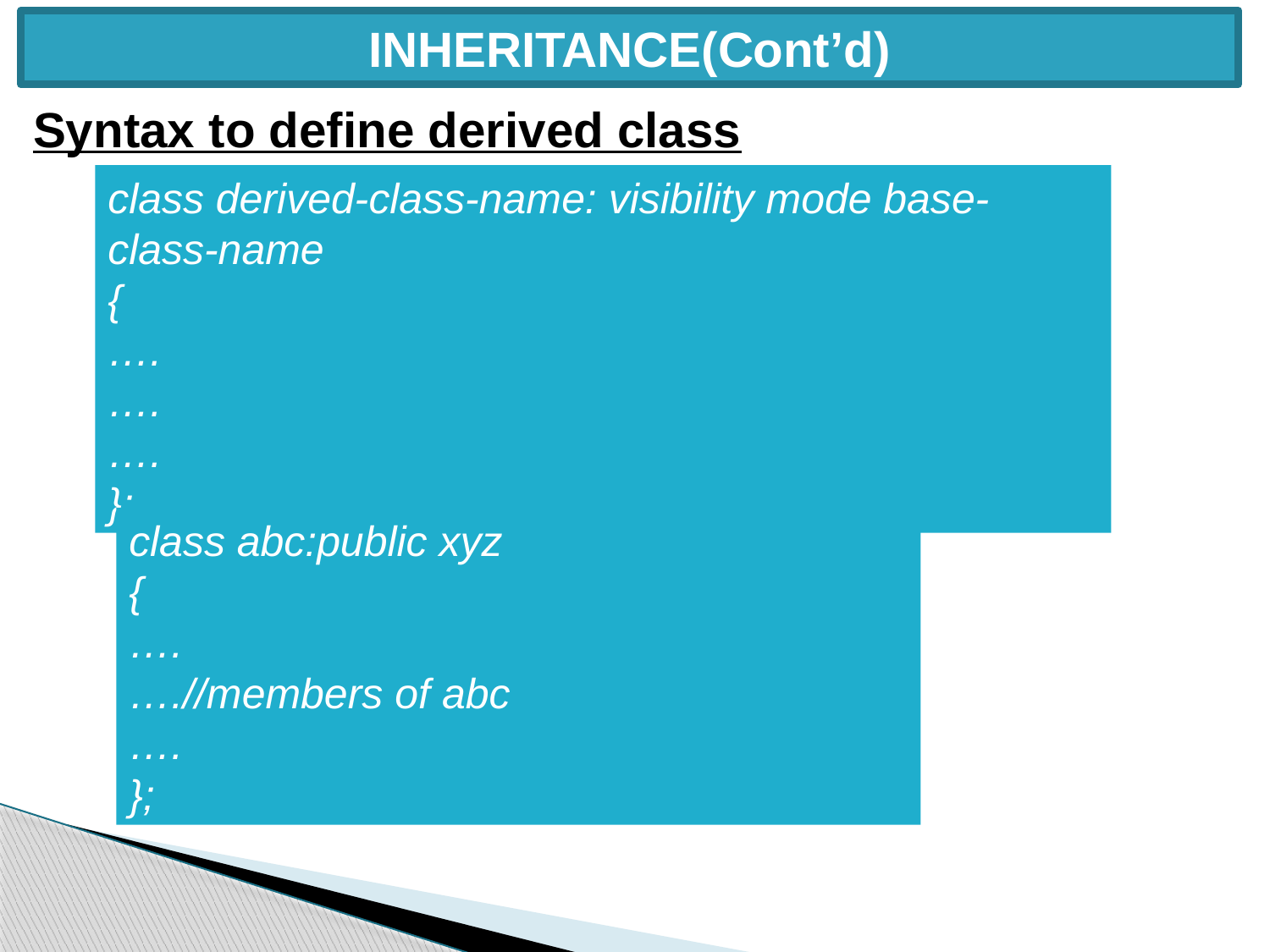

INHERITANCE(Cont’d)
Syntax to define derived class

class derived-class-name: visibility mode base-class-name
{
….
….
….
};
class abc:public xyz
{
….
….//members of abc
….
};